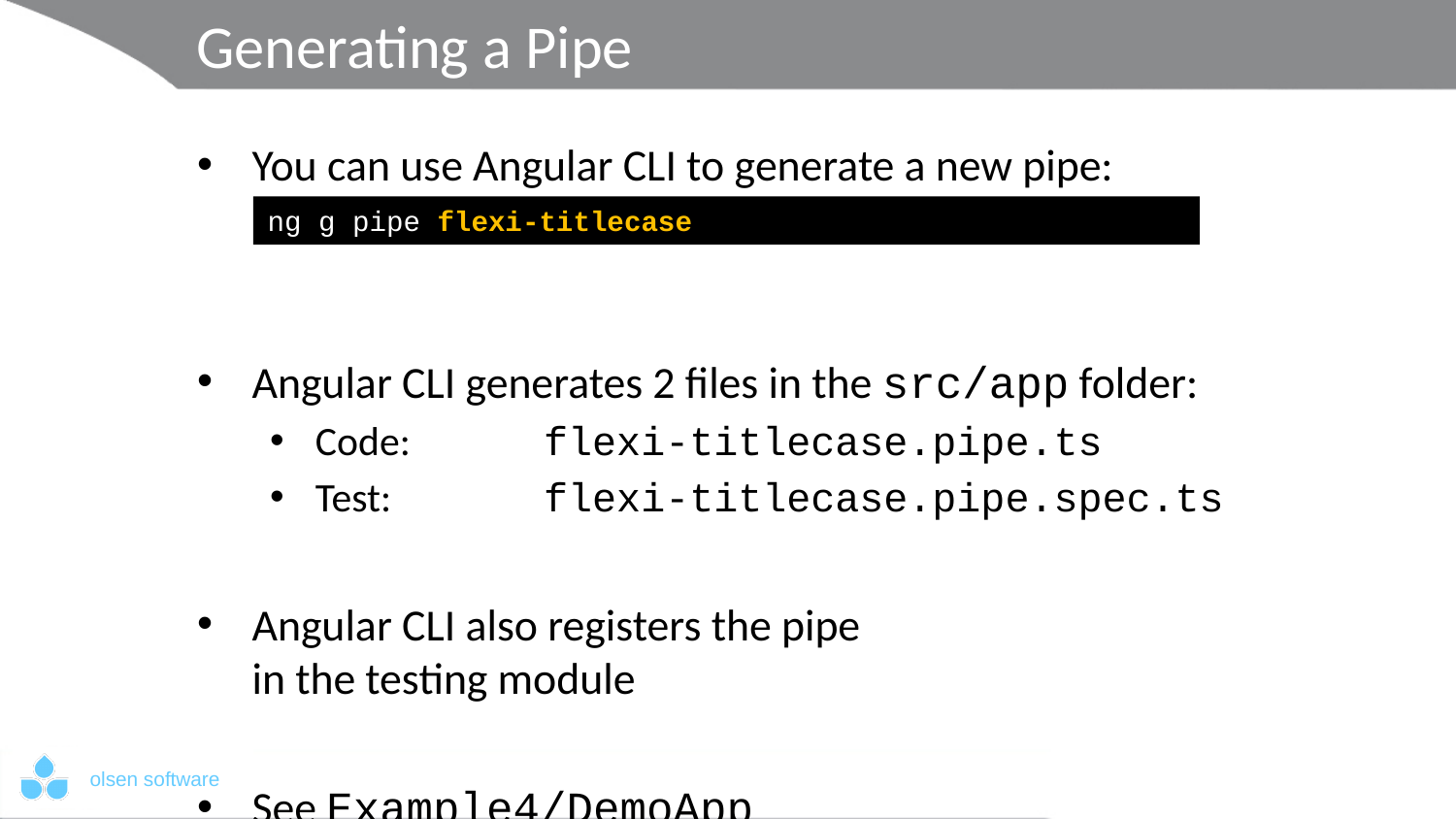

# Generating a Pipe
You can use Angular CLI to generate a new pipe:

Angular CLI generates 2 files in the src/app folder:
Code:	flexi-titlecase.pipe.ts
Test:	flexi-titlecase.pipe.spec.ts

Angular CLI also registers the pipe
in the testing module

See Example4/DemoApp

ng g pipe flexi-titlecase